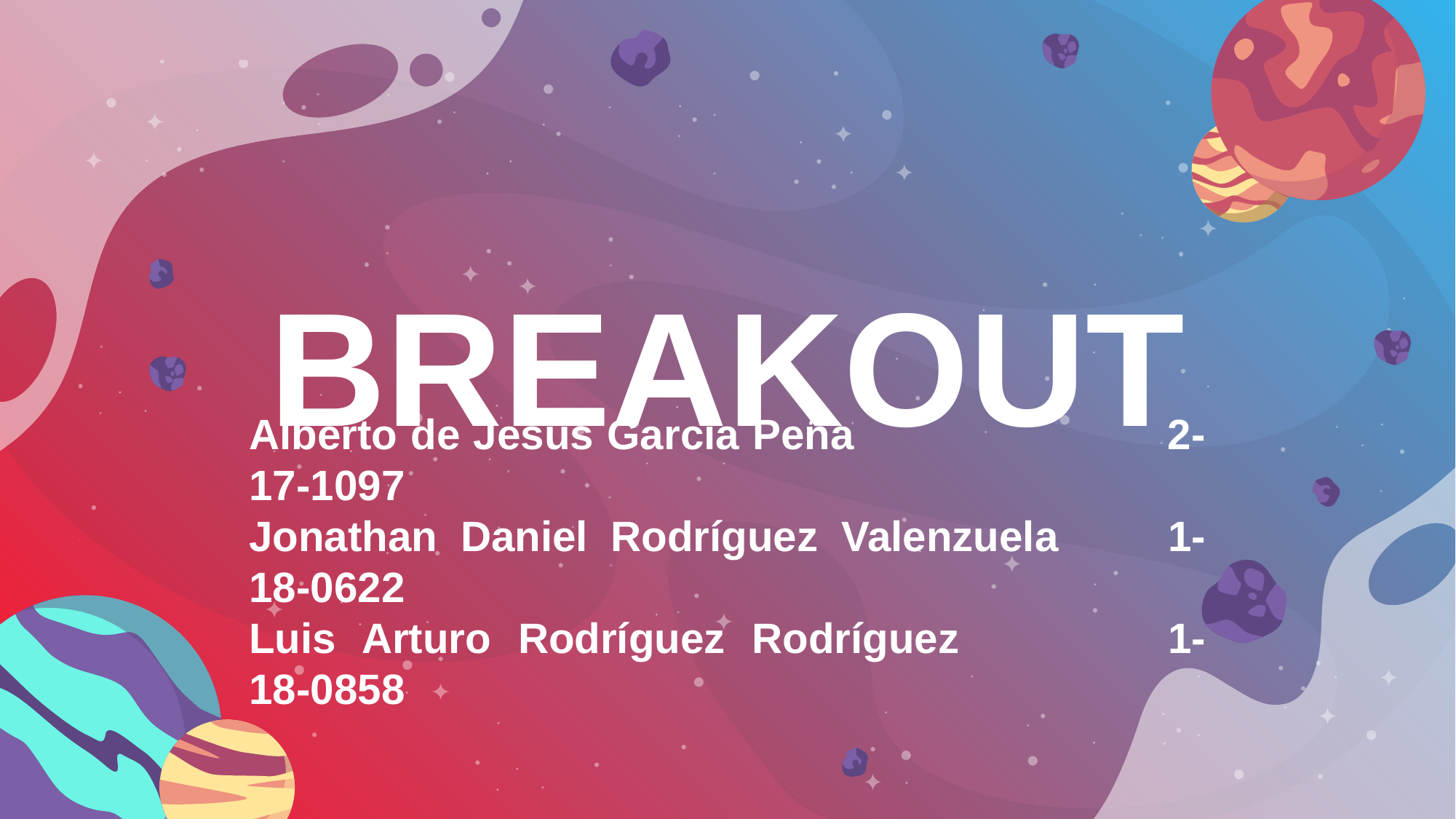

# BREAKOUT
Alberto de Jesús García Peña 		           2-17-1097
Jonathan Daniel Rodríguez Valenzuela 	1-18-0622
Luis Arturo Rodríguez Rodríguez		1-18-0858